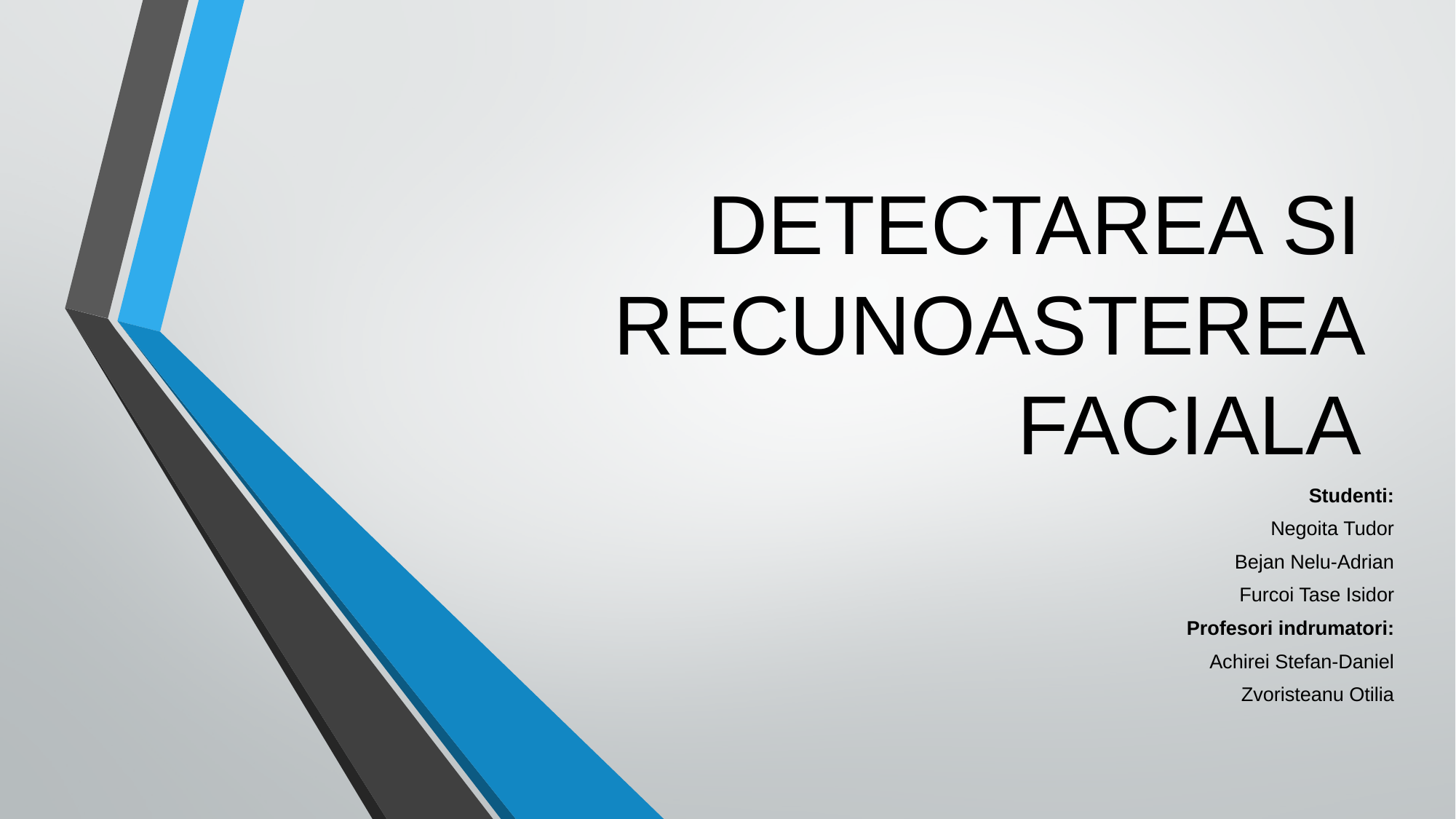

# DETECTAREA SI RECUNOASTEREA FACIALA
Studenti:
Negoita Tudor
Bejan Nelu-Adrian
Furcoi Tase Isidor
Profesori indrumatori:
Achirei Stefan-Daniel
Zvoristeanu Otilia